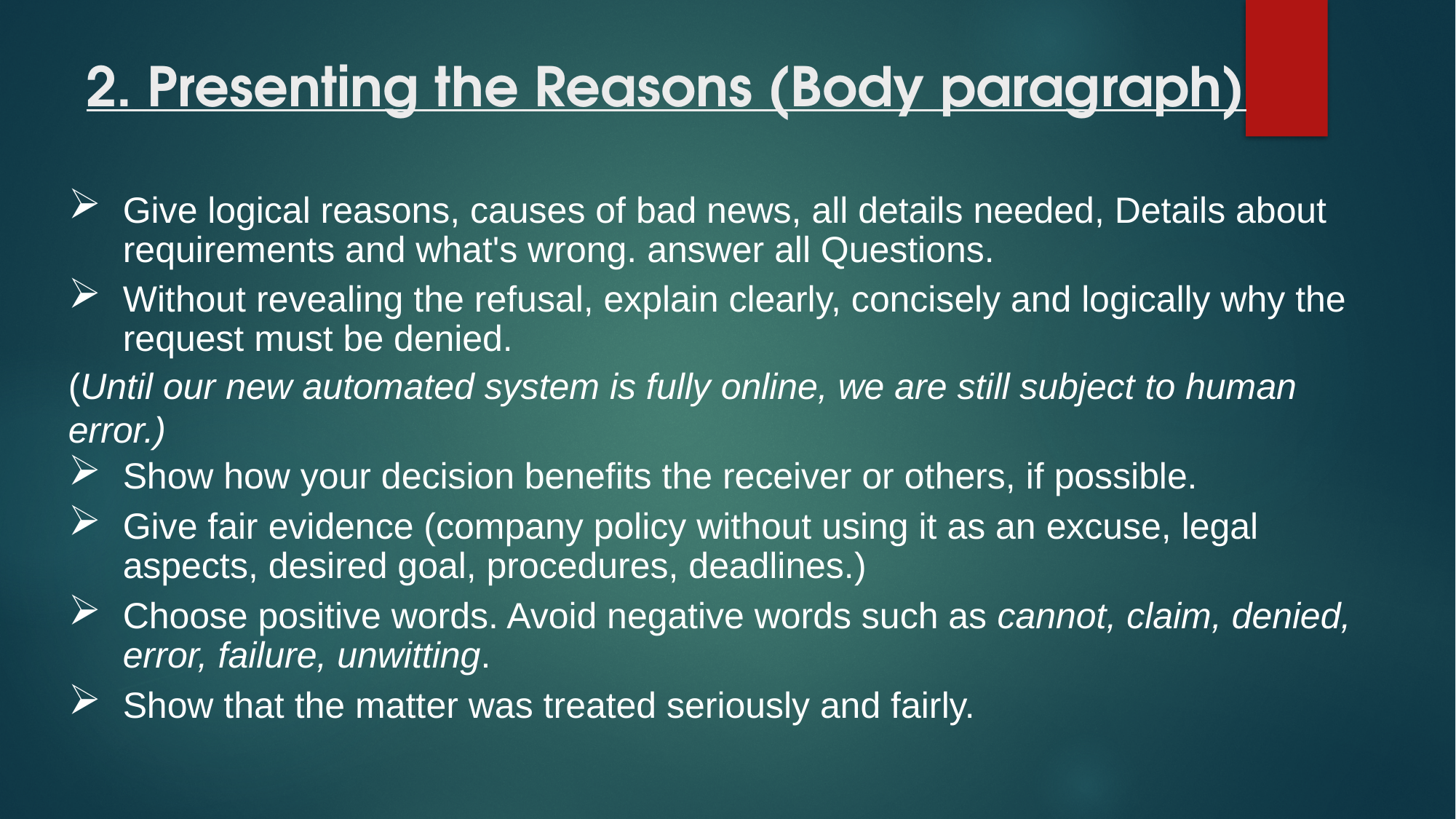

# 2. Presenting the Reasons (Body paragraph)
Give logical reasons, causes of bad news, all details needed, Details about requirements and what's wrong. answer all Questions.
Without revealing the refusal, explain clearly, concisely and logically why the request must be denied.
(Until our new automated system is fully online, we are still subject to human error.)
Show how your decision benefits the receiver or others, if possible.
Give fair evidence (company policy without using it as an excuse, legal aspects, desired goal, procedures, deadlines.)
Choose positive words. Avoid negative words such as cannot, claim, denied, error, failure, unwitting.
Show that the matter was treated seriously and fairly.